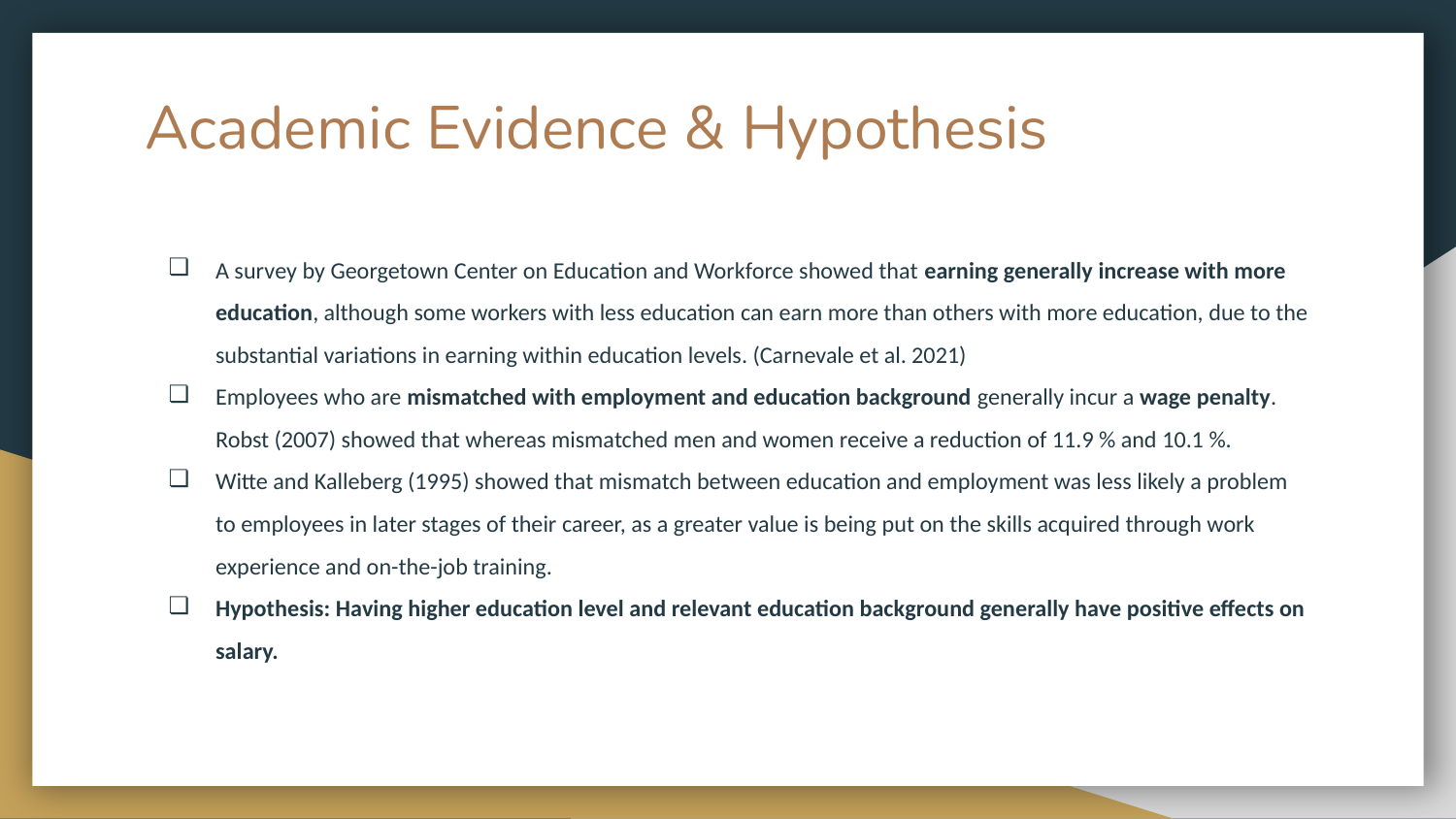

# Academic Evidence & Hypothesis
A survey by Georgetown Center on Education and Workforce showed that earning generally increase with more education, although some workers with less education can earn more than others with more education, due to the substantial variations in earning within education levels. (Carnevale et al. 2021)
Employees who are mismatched with employment and education background generally incur a wage penalty. Robst (2007) showed that whereas mismatched men and women receive a reduction of 11.9 % and 10.1 %.
Witte and Kalleberg (1995) showed that mismatch between education and employment was less likely a problem to employees in later stages of their career, as a greater value is being put on the skills acquired through work experience and on-the-job training.
Hypothesis: Having higher education level and relevant education background generally have positive effects on salary.